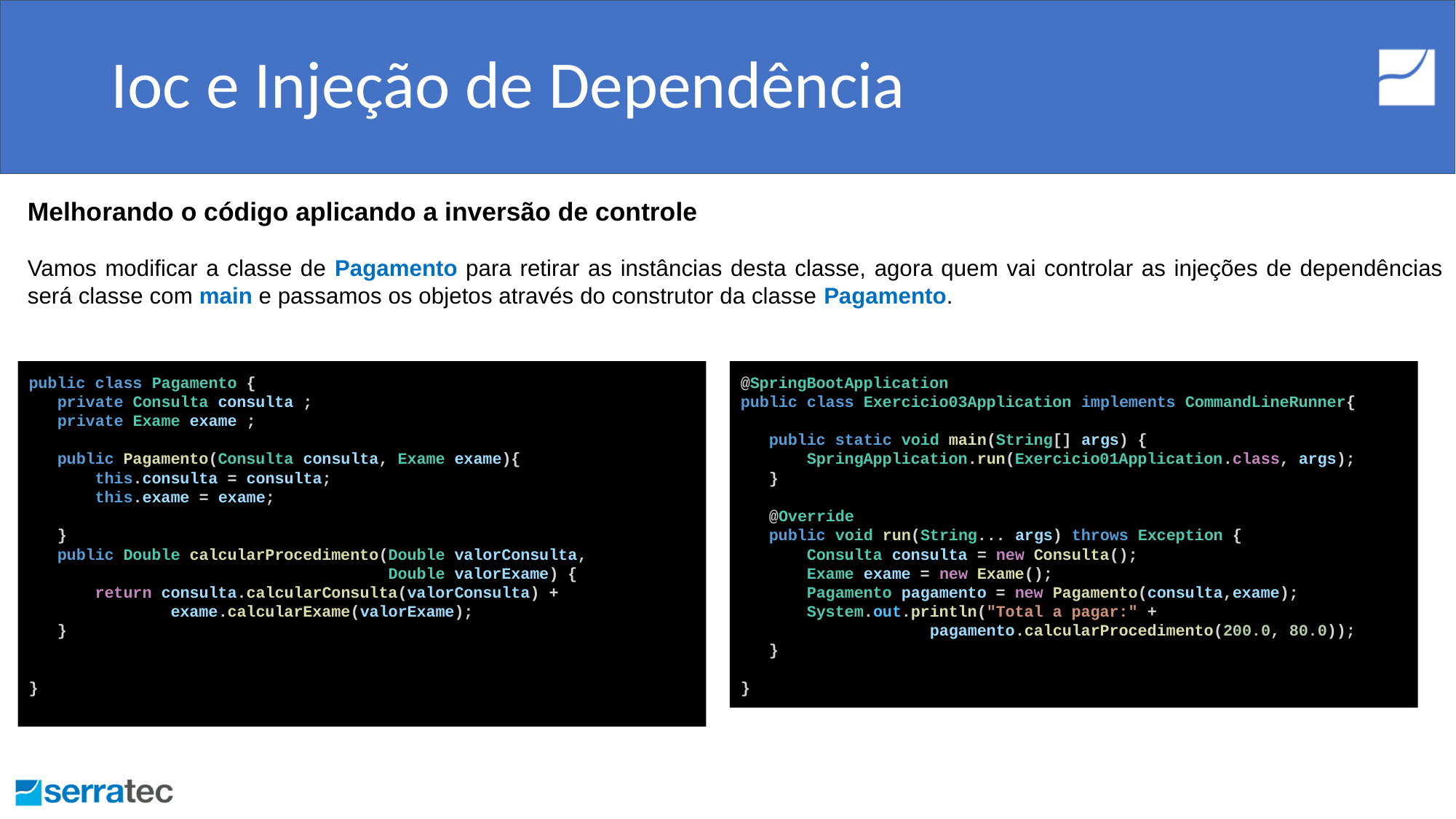

# Ioc e Injeção de Dependência
Melhorando o código aplicando a inversão de controle

Vamos modificar a classe de Pagamento para retirar as instâncias desta classe, agora quem vai controlar as injeções de dependências será classe com main e passamos os objetos através do construtor da classe Pagamento.
public class Pagamento {
   private Consulta consulta ;
   private Exame exame ;

   public Pagamento(Consulta consulta, Exame exame){
       this.consulta = consulta;
       this.exame = exame;

   }
   public Double calcularProcedimento(Double valorConsulta,
                                      Double valorExame) {
       return consulta.calcularConsulta(valorConsulta) +
               exame.calcularExame(valorExame);
   }

}

@SpringBootApplication
public class Exercicio03Application implements CommandLineRunner{

   public static void main(String[] args) {
       SpringApplication.run(Exercicio01Application.class, args);
   }

   @Override
   public void run(String... args) throws Exception {
       Consulta consulta = new Consulta();
       Exame exame = new Exame();
       Pagamento pagamento = new Pagamento(consulta,exame);
       System.out.println("Total a pagar:" +
                    pagamento.calcularProcedimento(200.0, 80.0));
   }

}